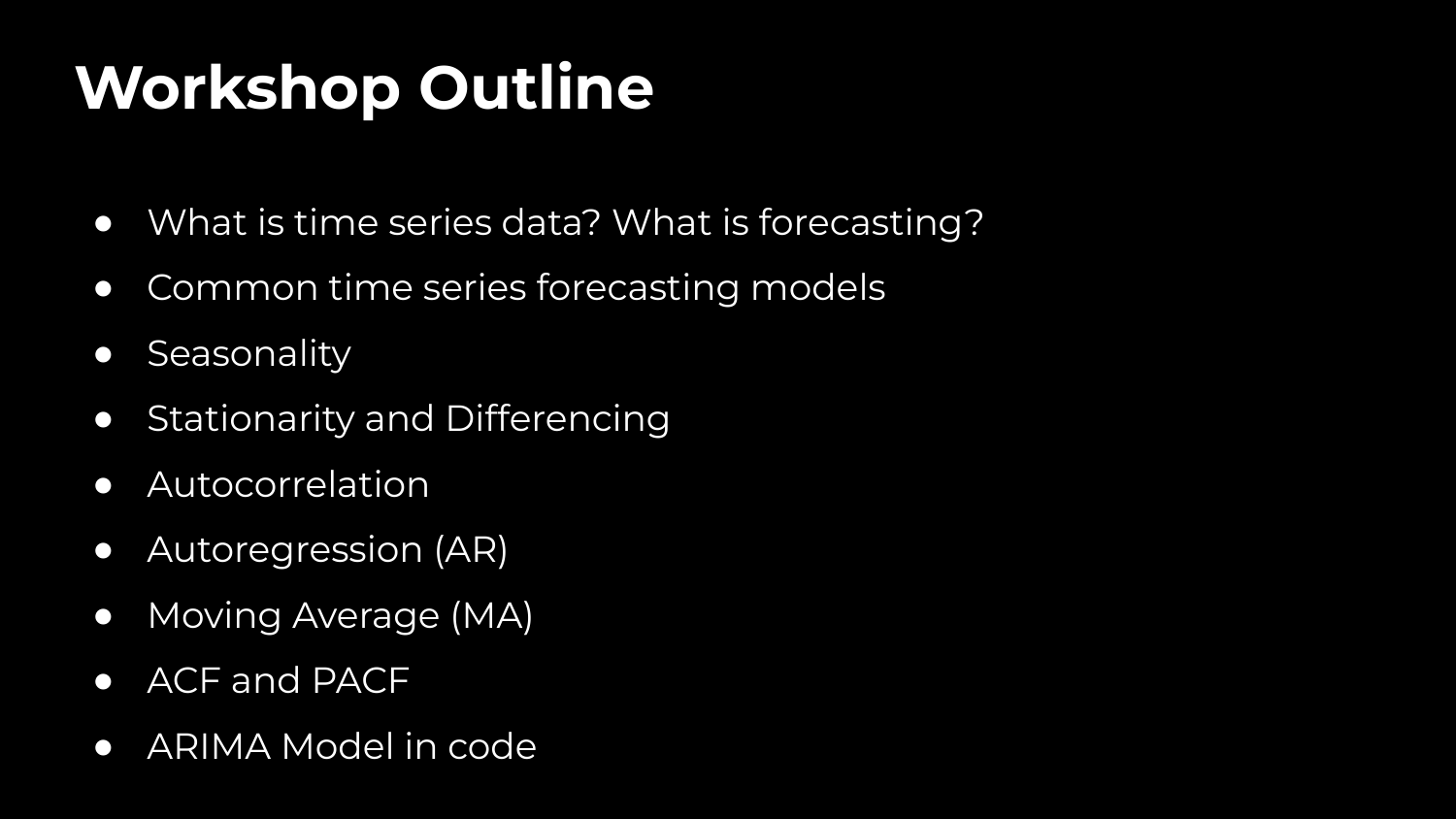

Workshop Outline

What is time series data? What is forecasting?
Common time series forecasting models
Seasonality
Stationarity and Differencing
Autocorrelation
Autoregression (AR)
Moving Average (MA)
ACF and PACF
ARIMA Model in code